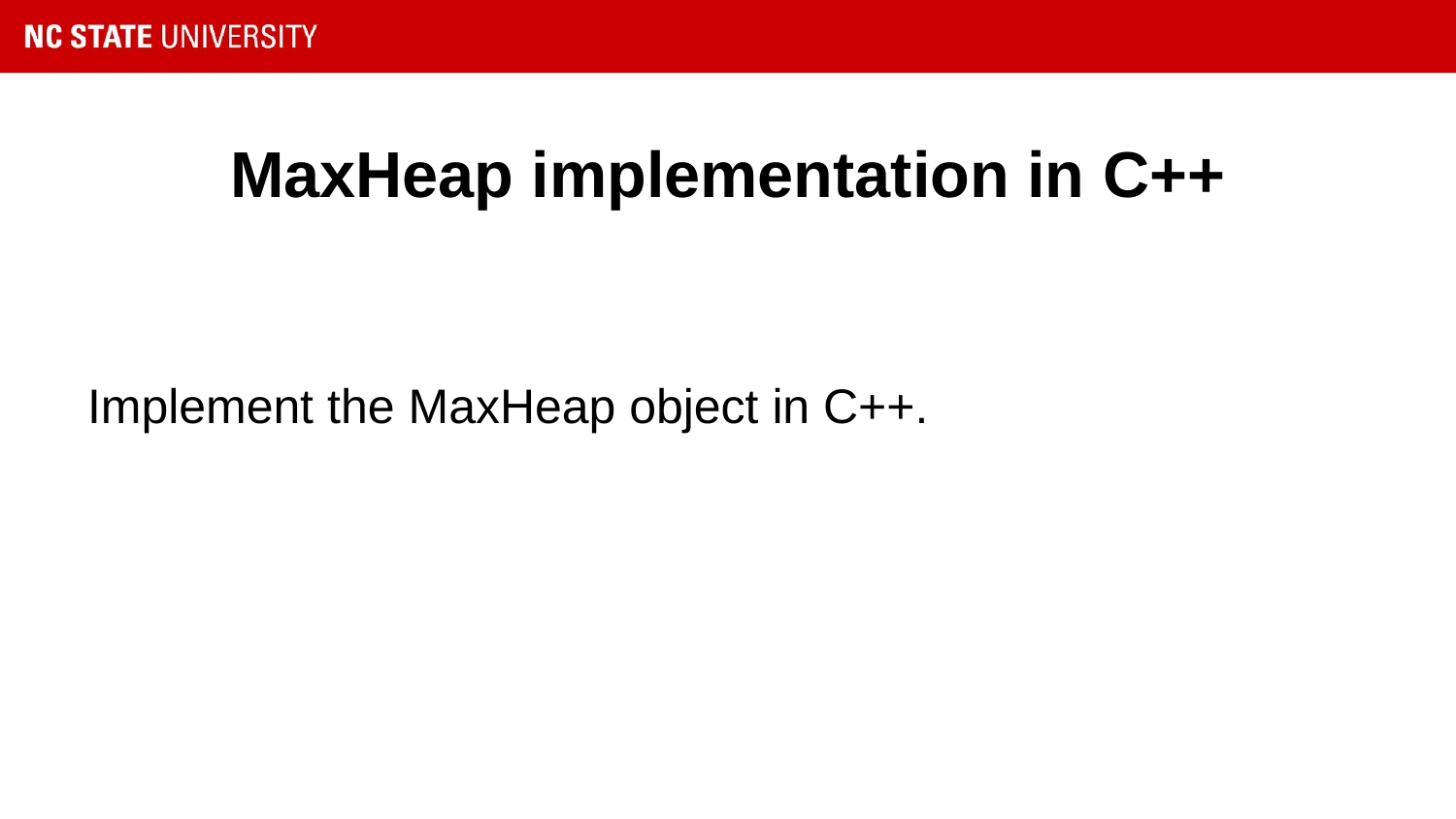

# MaxHeap implementation in C++
Implement the MaxHeap object in C++.